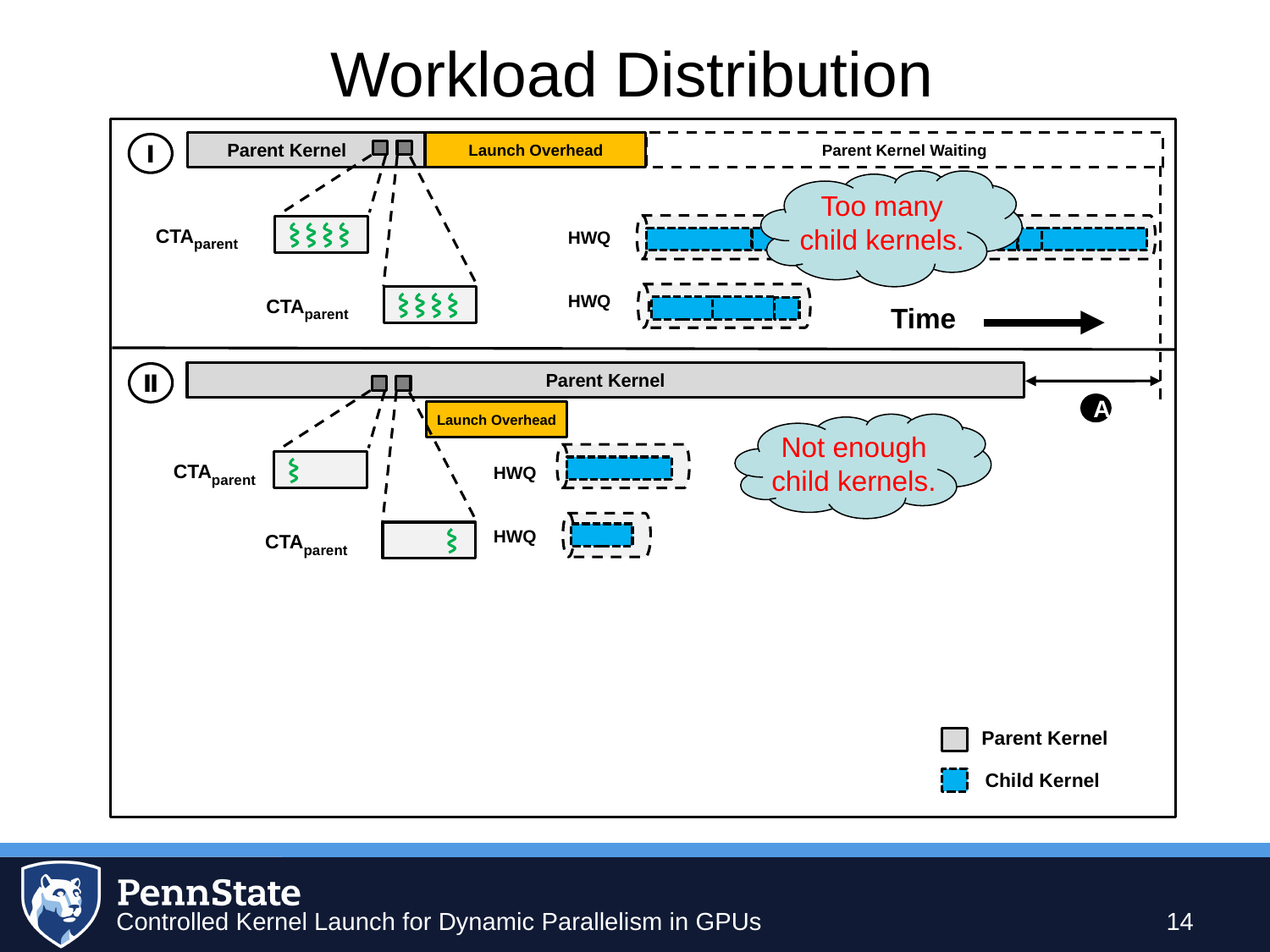

# Workload Distribution

Parent Kernel
Launch Overhead
Parent Kernel Waiting
Ⅰ

Too many child kernels.
CTAparent

HWQ

CTAparent
HWQ

Time

Parent Kernel
Ⅱ

A

Launch Overhead
Not enough child kernels.
CTAparent

HWQ

CTAparent
HWQ

Parent Kernel

Child Kernel

14